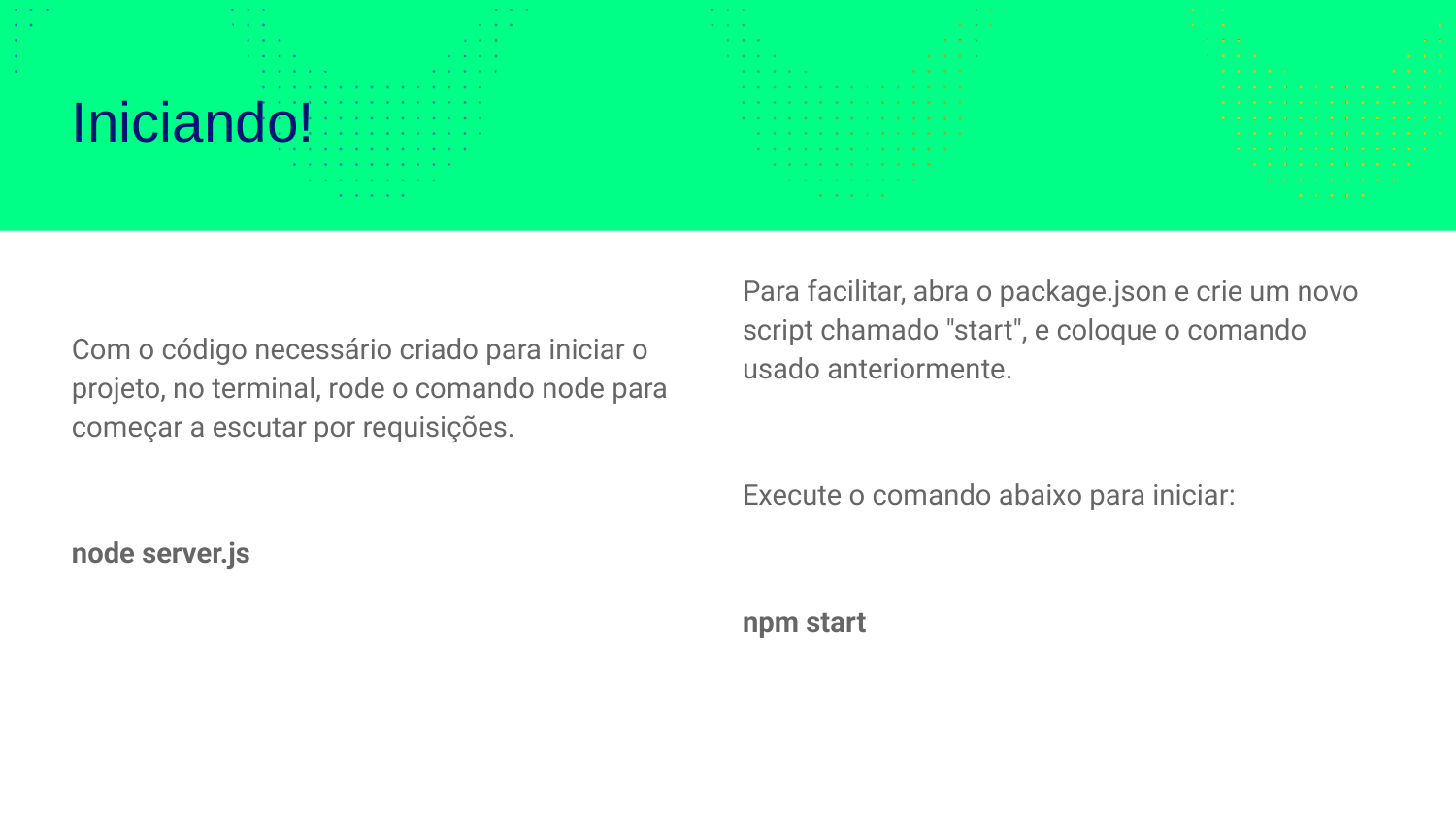

# Iniciando!

Com o código necessário criado para iniciar o projeto, no terminal, rode o comando node para começar a escutar por requisições.

node server.js

Para facilitar, abra o package.json e crie um novo script chamado "start", e coloque o comando usado anteriormente.

Execute o comando abaixo para iniciar:

npm start